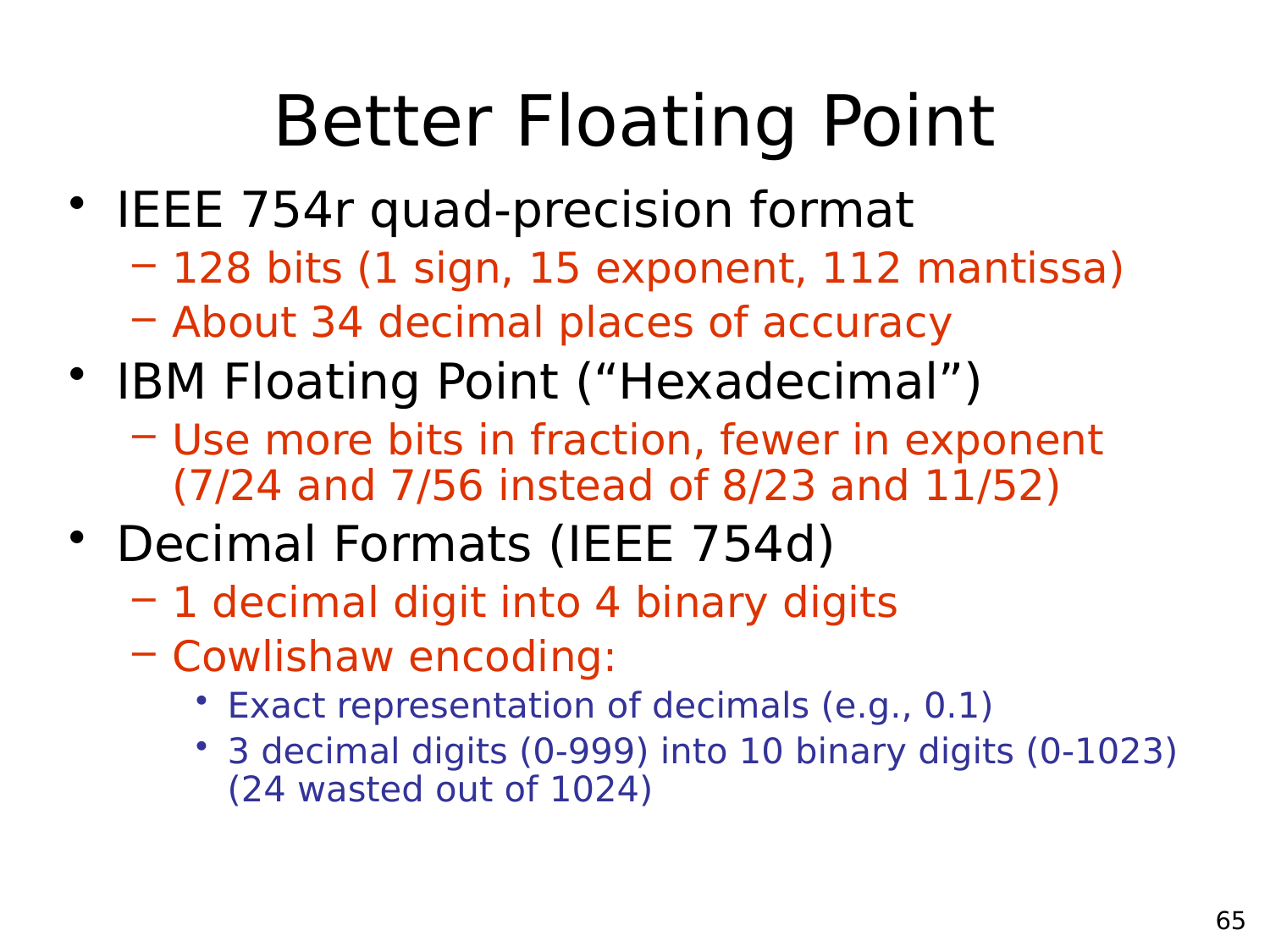

# Better Floating Point
IEEE 754r quad-precision format
128 bits (1 sign, 15 exponent, 112 mantissa)
About 34 decimal places of accuracy
IBM Floating Point (“Hexadecimal”)
Use more bits in fraction, fewer in exponent (7/24 and 7/56 instead of 8/23 and 11/52)
Decimal Formats (IEEE 754d)
1 decimal digit into 4 binary digits
Cowlishaw encoding:
Exact representation of decimals (e.g., 0.1)
3 decimal digits (0-999) into 10 binary digits (0-1023) (24 wasted out of 1024)